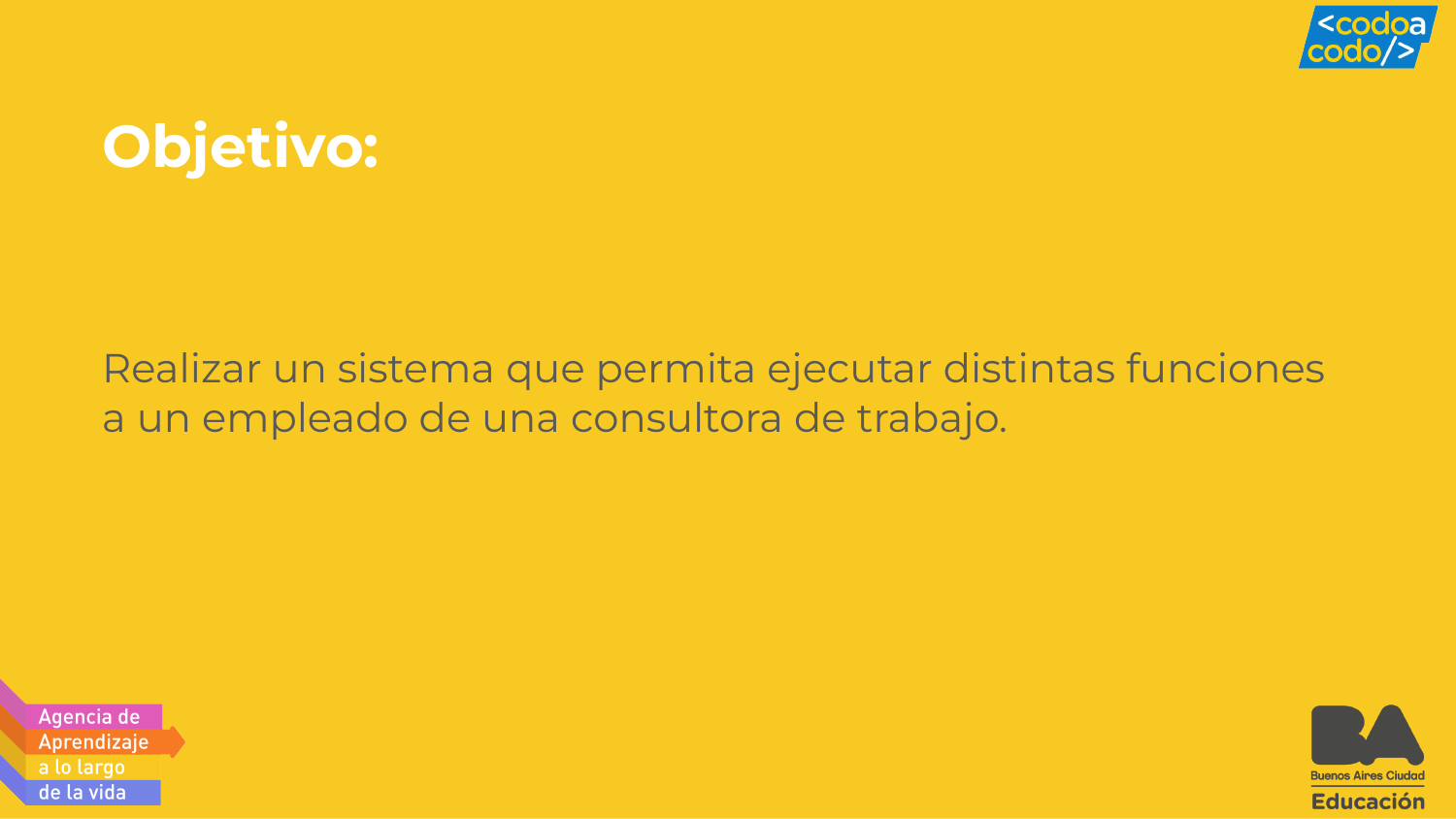

# Objetivo:
Realizar un sistema que permita ejecutar distintas funciones a un empleado de una consultora de trabajo.